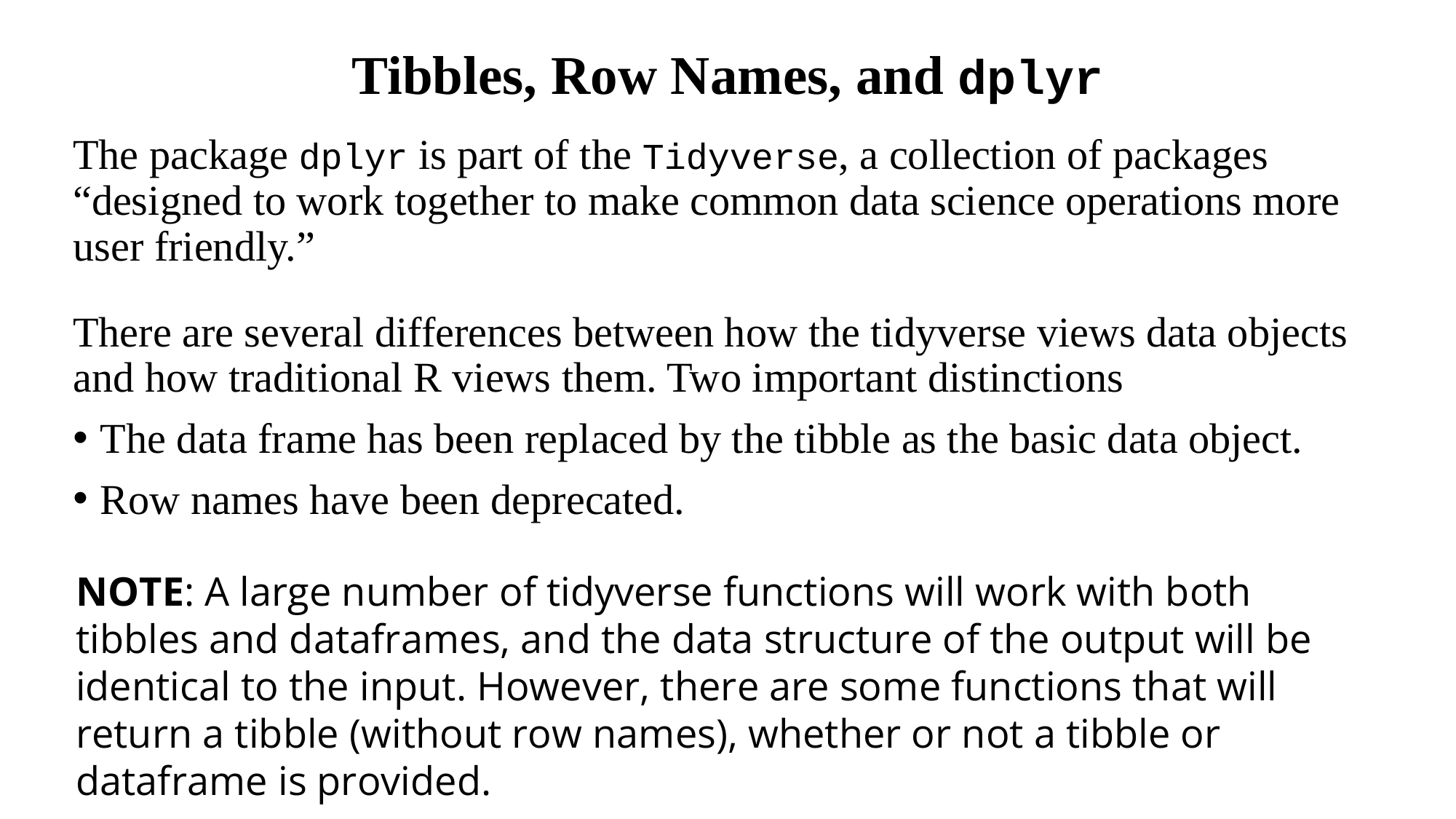

# Tibbles, Row Names, and dplyr
The package dplyr is part of the Tidyverse, a collection of packages “designed to work together to make common data science operations more user friendly.”

There are several differences between how the tidyverse views data objects and how traditional R views them. Two important distinctions
The data frame has been replaced by the tibble as the basic data object.
Row names have been deprecated.
NOTE: A large number of tidyverse functions will work with both tibbles and dataframes, and the data structure of the output will be identical to the input. However, there are some functions that will return a tibble (without row names), whether or not a tibble or dataframe is provided.